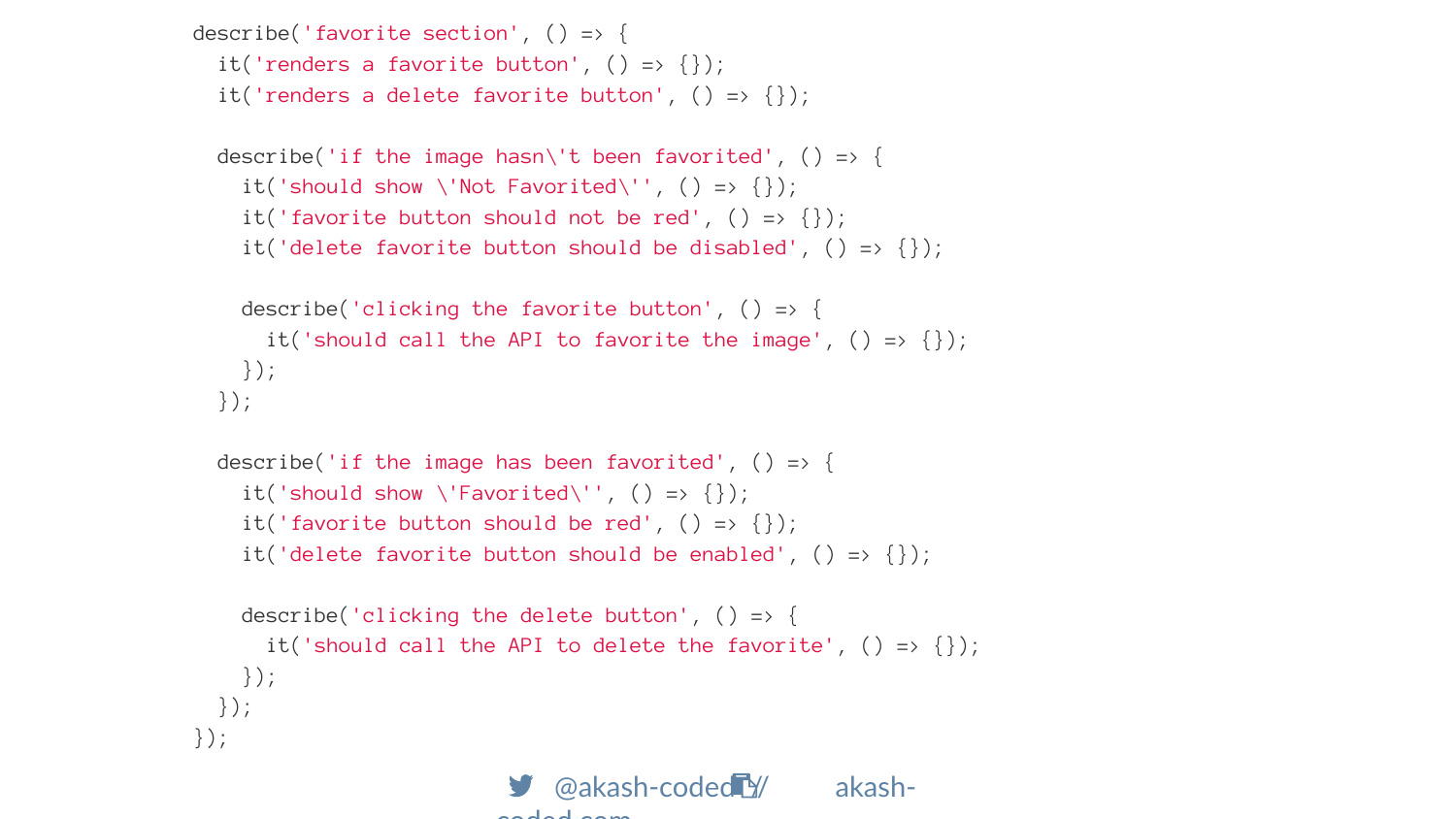

describe('favorite section', () => {
  it('renders a favorite button', () => {});
  it('renders a delete favorite button', () => {});
  describe('if the image hasn\'t been favorited', () => {
    it('should show \'Not Favorited\'', () => {});
    it('favorite button should not be red', () => {});
    it('delete favorite button should be disabled', () => {});
    describe('clicking the favorite button', () => {
      it('should call the API to favorite the image', () => {});
    });
  });
  describe('if the image has been favorited', () => {
    it('should show \'Favorited\'', () => {});
    it('favorite button should be red', () => {});
    it('delete favorite button should be enabled', () => {});
    describe('clicking the delete button', () => {
      it('should call the API to delete the favorite', () => {});
    });
  });
});

        @akash-coded  //         akash-coded.com